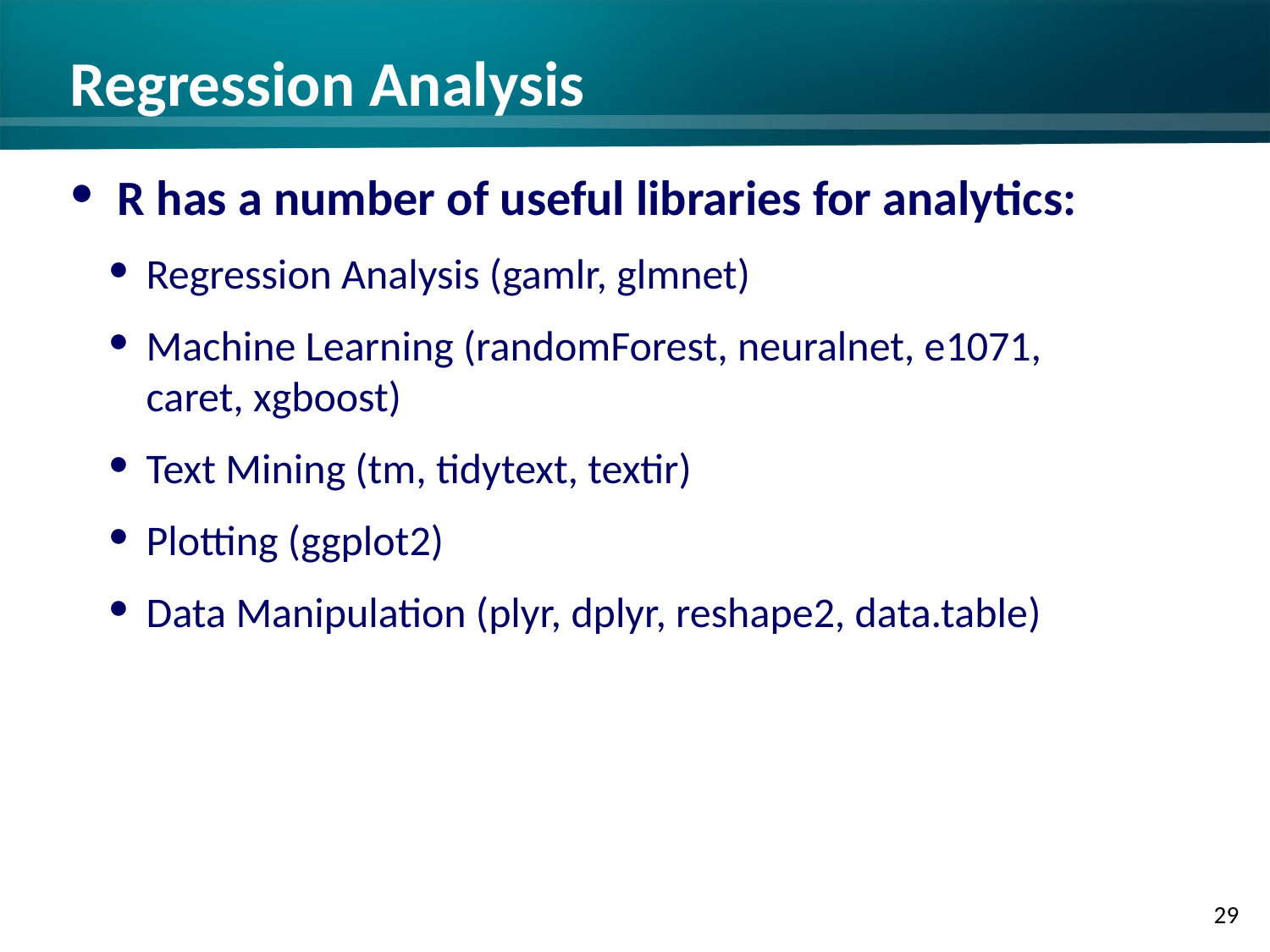

# Regression Analysis
R has a number of useful libraries for analytics:
Regression Analysis (gamlr, glmnet)
Machine Learning (randomForest, neuralnet, e1071, caret, xgboost)
Text Mining (tm, tidytext, textir)
Plotting (ggplot2)
Data Manipulation (plyr, dplyr, reshape2, data.table)
29